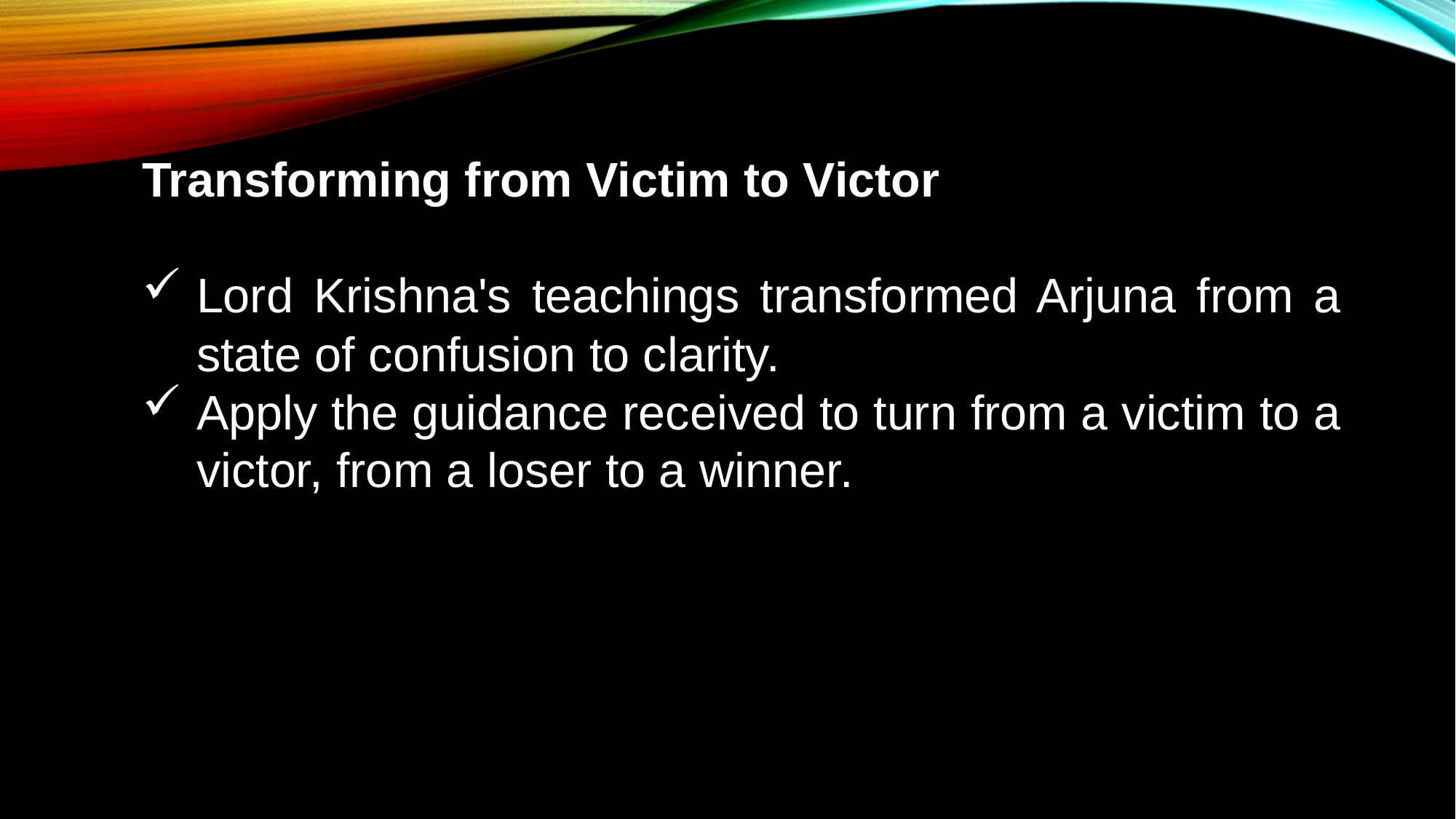

Transforming from Victim to Victor

Lord Krishna's teachings transformed Arjuna from a state of confusion to clarity.
Apply the guidance received to turn from a victim to a victor, from a loser to a winner.